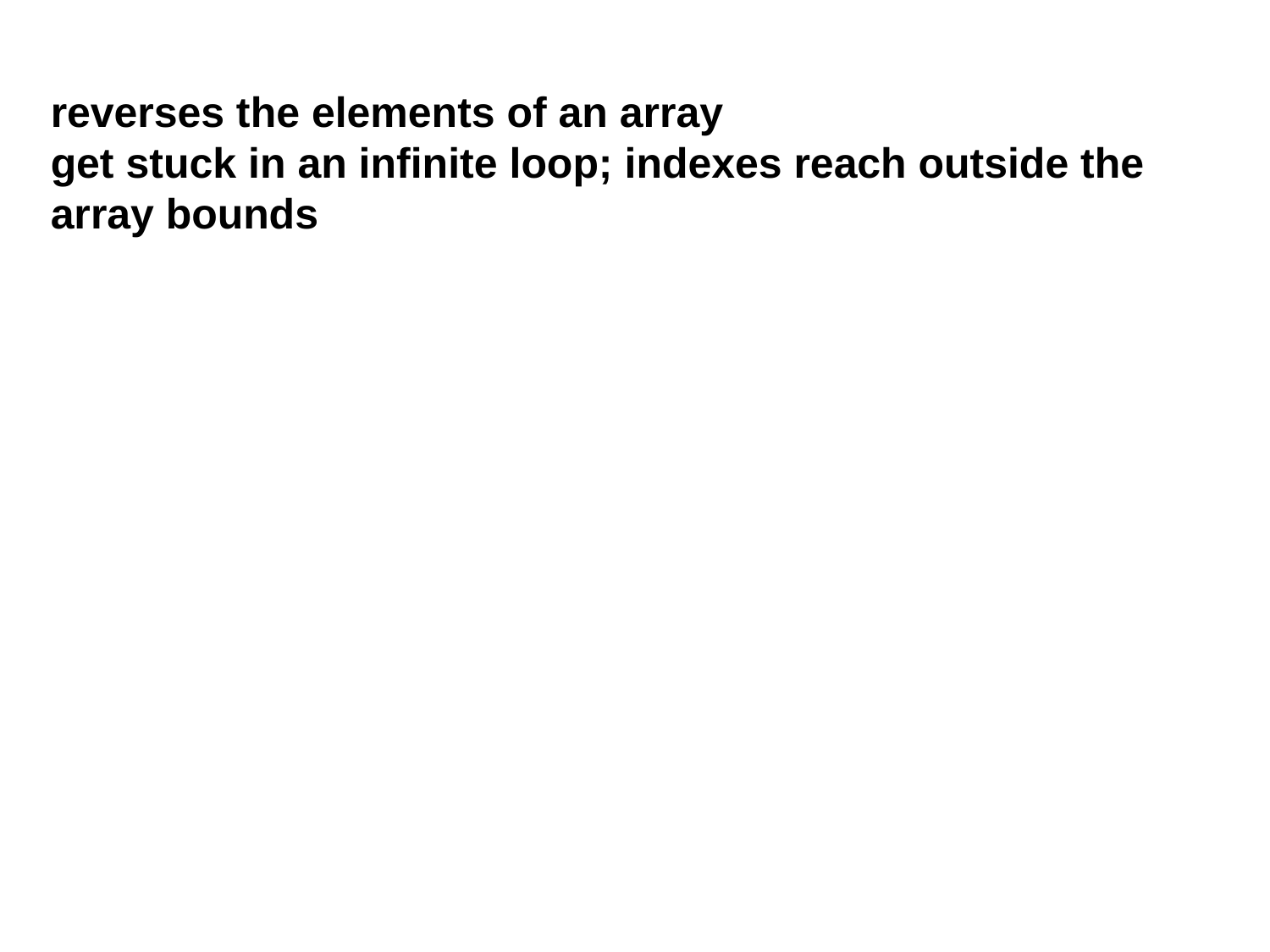

reverses the elements of an array
get stuck in an infinite loop; indexes reach outside the array bounds